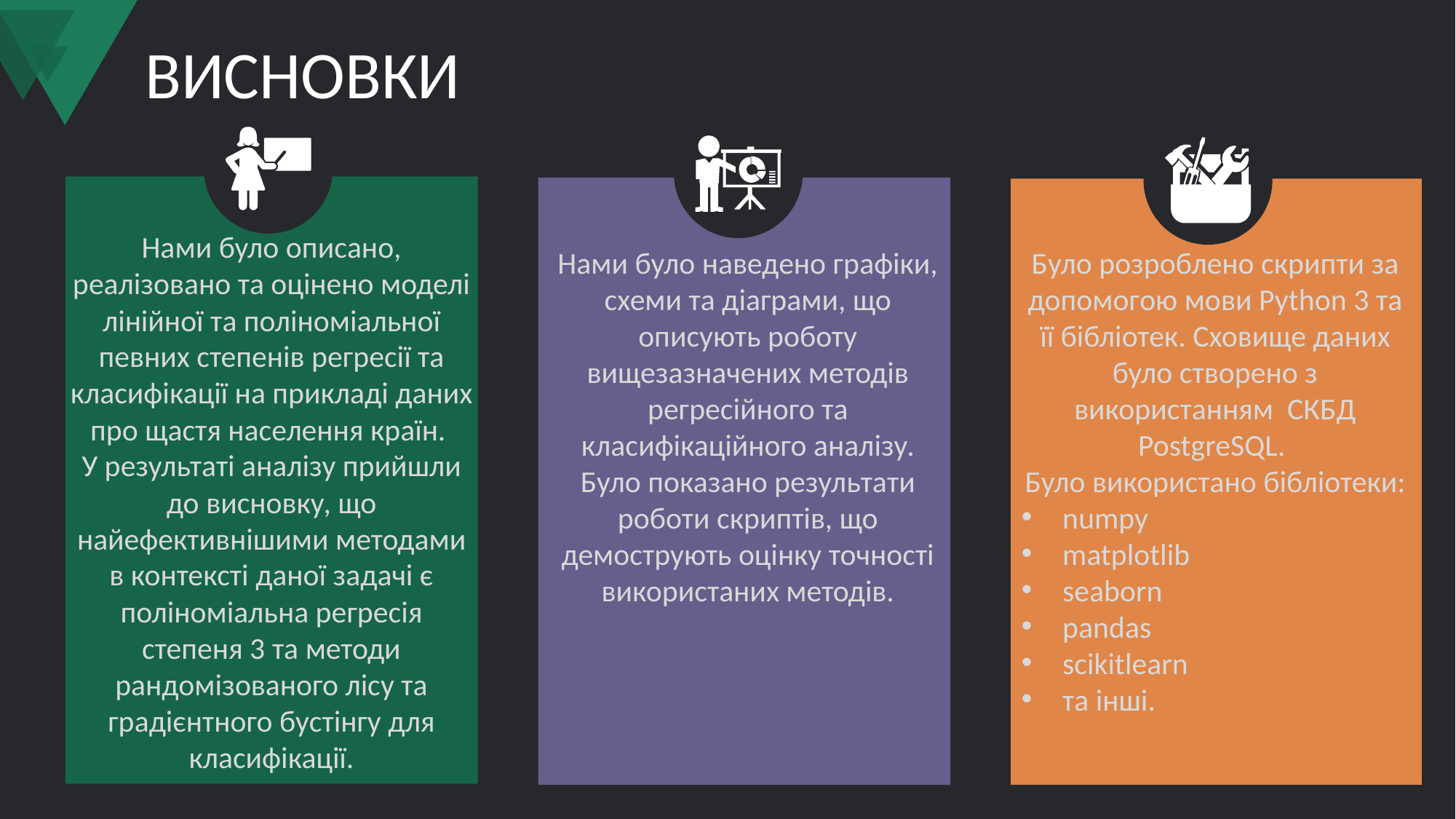

# ВИСНОВКИ

Нами було описано, реалізовано та оцінено моделі лінійної та поліноміальної певних степенів регресії та класифікації на прикладі даних про щастя населення країн.
У результаті аналізу прийшли до висновку, що найефективнішими методами в контексті даної задачі є поліноміальна регресія степеня 3 та методи рандомізованого лісу та градієнтного бустінгу для класифікації.
Нами було наведено графіки, схеми та діаграми, що описують роботу вищезазначених методів регресійного та класифікаційного аналізу.
Було показано результати роботи скриптів, що демострують оцінку точності використаних методів.
Було розроблено скрипти за допомогою мови Python 3 та її бібліотек. Сховище даних було створено з використанням  СКБД PostgreSQL.
Було використано бібліотеки:
numpy
matplotlib
seaborn
pandas
scikitlearn
та інші.